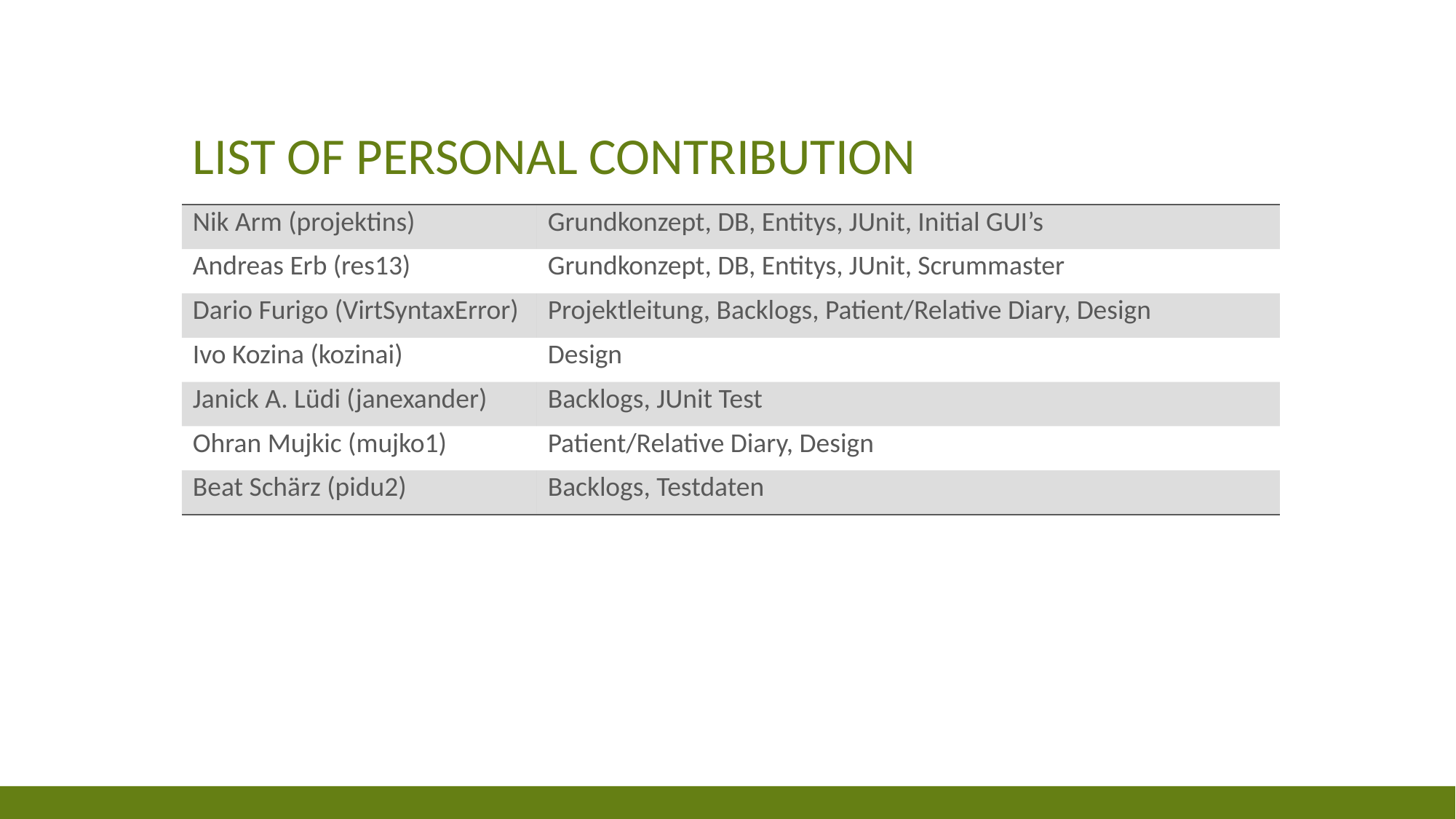

# list of personal contribution
| Nik Arm (projektins) | Grundkonzept, DB, Entitys, JUnit, Initial GUI’s |
| --- | --- |
| Andreas Erb (res13) | Grundkonzept, DB, Entitys, JUnit, Scrummaster |
| Dario Furigo (VirtSyntaxError) | Projektleitung, Backlogs, Patient/Relative Diary, Design |
| Ivo Kozina (kozinai) | Design |
| Janick A. Lüdi (janexander) | Backlogs, JUnit Test |
| Ohran Mujkic (mujko1) | Patient/Relative Diary, Design |
| Beat Schärz (pidu2) | Backlogs, Testdaten |